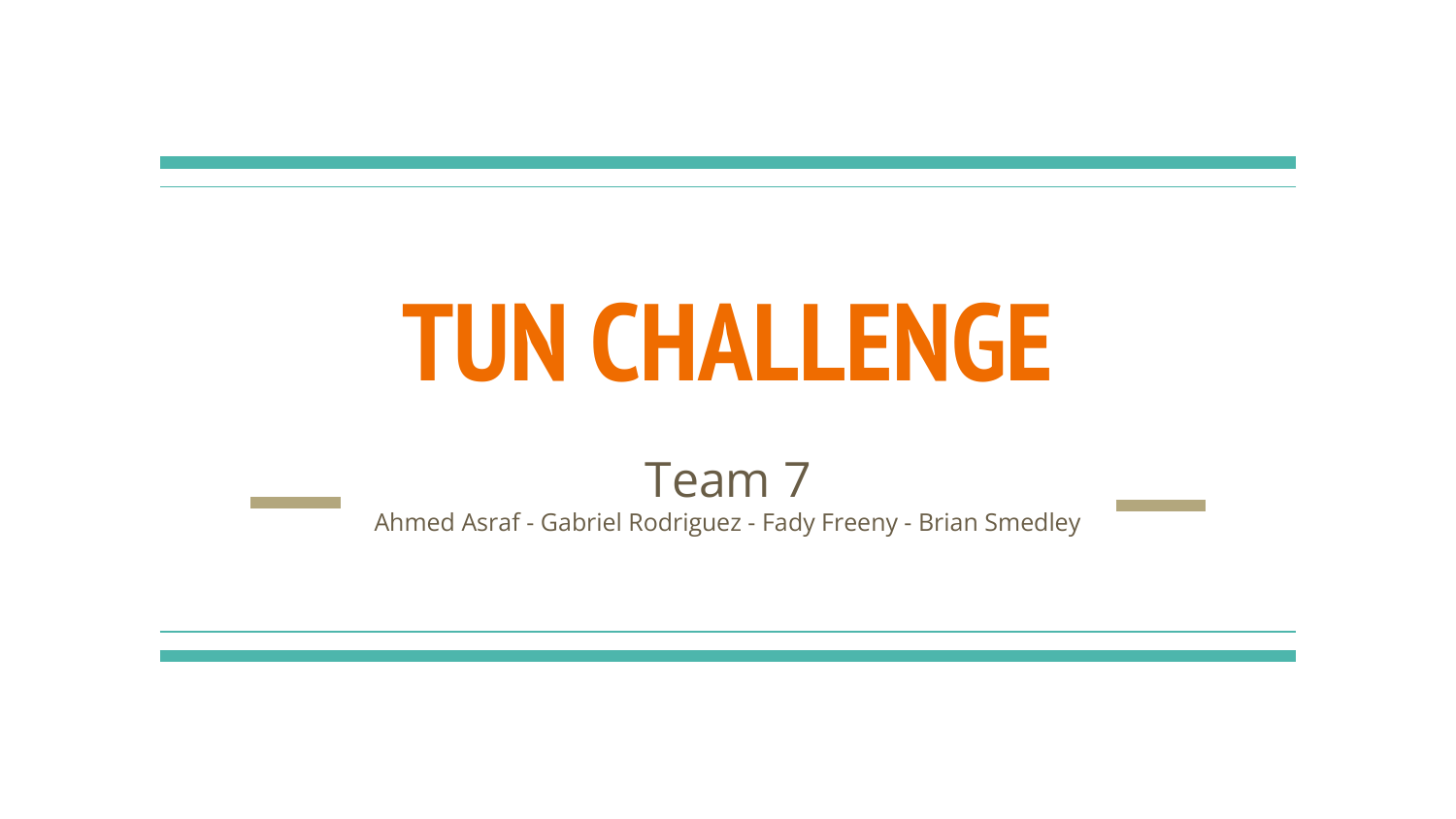

# TUN CHALLENGE
Team 7
Ahmed Asraf - Gabriel Rodriguez - Fady Freeny - Brian Smedley